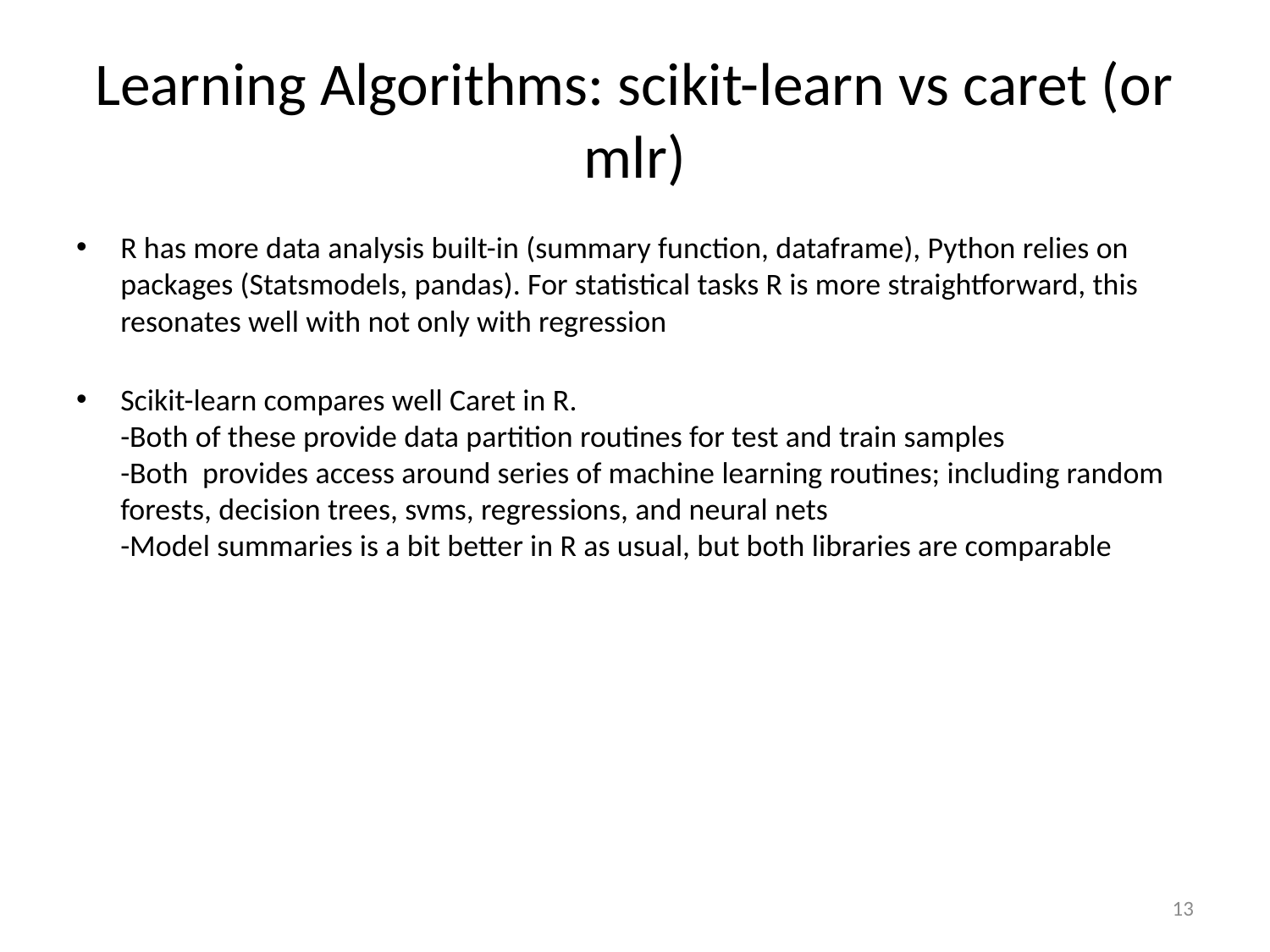

# Learning Algorithms: scikit-learn vs caret (or mlr)
R has more data analysis built-in (summary function, dataframe), Python relies on packages (Statsmodels, pandas). For statistical tasks R is more straightforward, this resonates well with not only with regression
Scikit-learn compares well Caret in R.
-Both of these provide data partition routines for test and train samples
-Both  provides access around series of machine learning routines; including random forests, decision trees, svms, regressions, and neural nets
-Model summaries is a bit better in R as usual, but both libraries are comparable
13